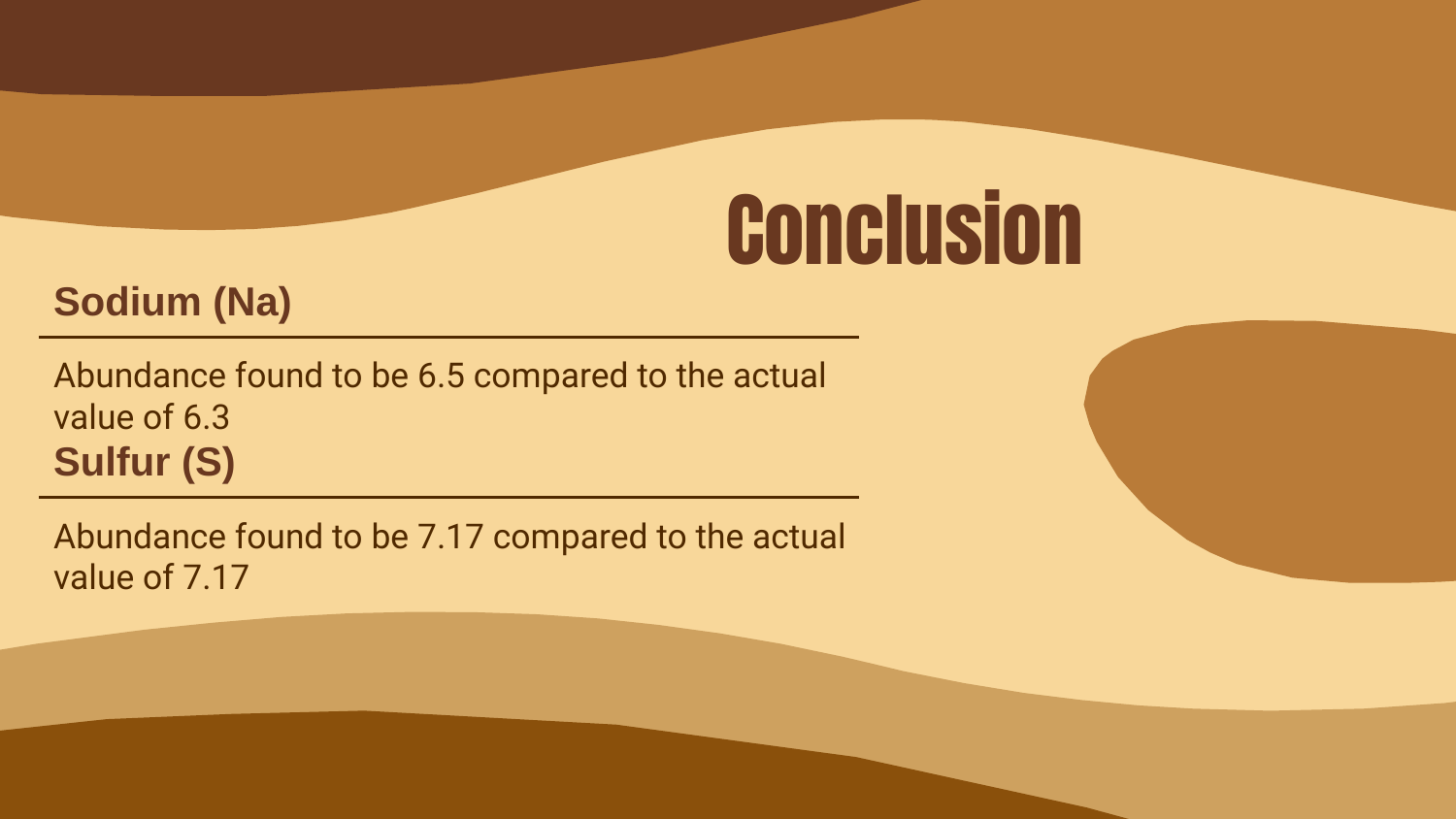

# Conclusion
Sodium (Na)
Abundance found to be 6.5 compared to the actual value of 6.3

Sulfur (S)
Abundance found to be 7.17 compared to the actual value of 7.17